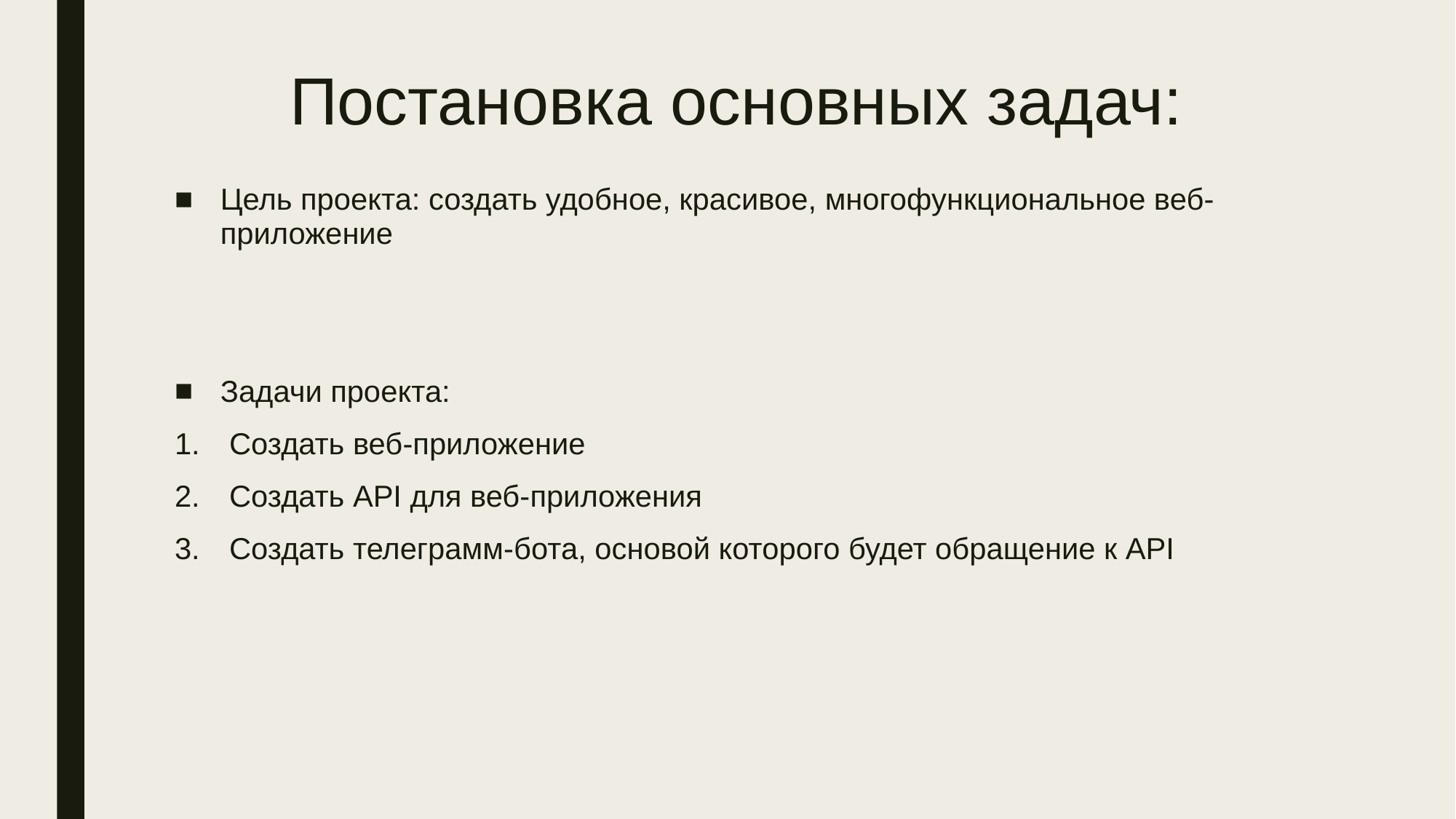

# Постановка основных задач:
Цель проекта: создать удобное, красивое, многофункциональное веб-приложение

Задачи проекта:
Создать веб-приложение
Создать API для веб-приложения
Создать телеграмм-бота, основой которого будет обращение к API